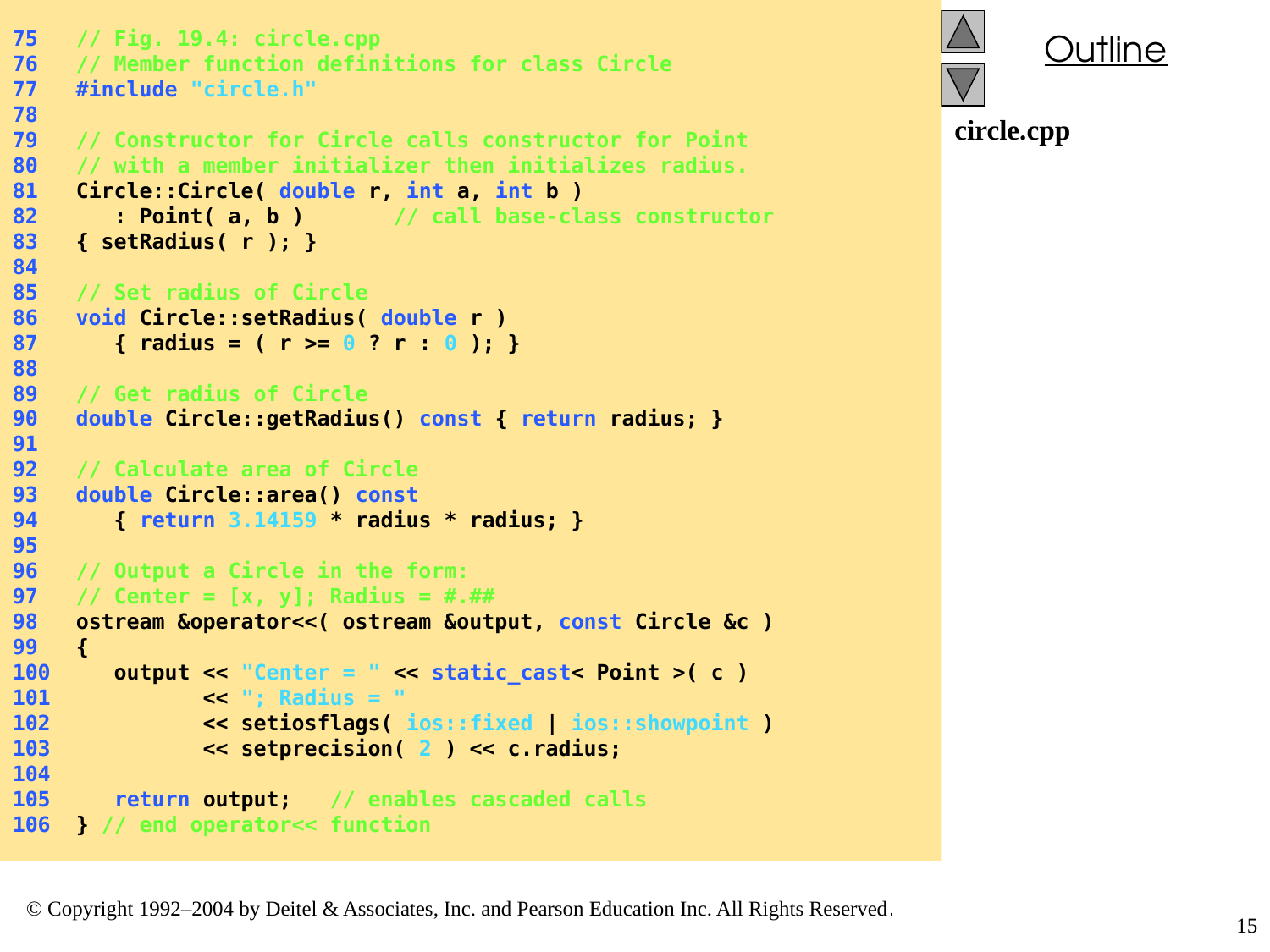

75   // Fig. 19.4: circle.cpp
76   // Member function definitions for class Circle
77   #include "circle.h"
78
79   // Constructor for Circle calls constructor for Point
80   // with a member initializer then initializes radius.
81   Circle::Circle( double r, int a, int b )
82      : Point( a, b )       // call base-class constructor
83   { setRadius( r ); }
84
85   // Set radius of Circle
86   void Circle::setRadius( double r )
87      { radius = ( r >= 0 ? r : 0 ); }
88
89   // Get radius of Circle
90   double Circle::getRadius() const { return radius; }
91
92   // Calculate area of Circle
93   double Circle::area() const
94      { return 3.14159 * radius * radius; }
95
96   // Output a Circle in the form:
97   // Center = [x, y]; Radius = #.##
98   ostream &operator<<( ostream &output, const Circle &c )
99   {
100     output << "Center = " << static_cast< Point >( c )
101            << "; Radius = "
102            << setiosflags( ios::fixed | ios::showpoint )
103            << setprecision( 2 ) << c.radius;
104
105     return output;   // enables cascaded calls
106  } // end operator<< function
circle.cpp